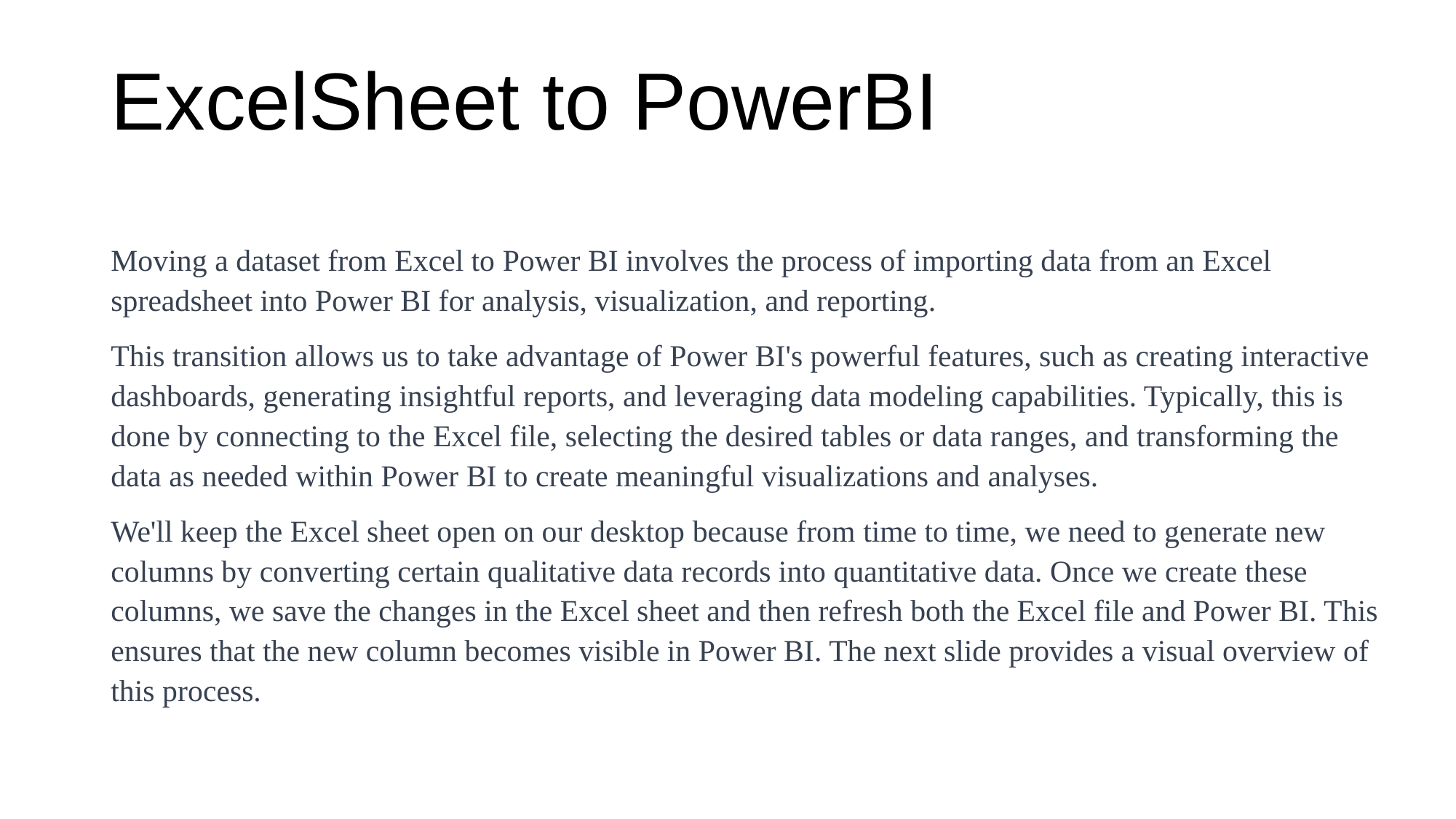

# ExcelSheet to PowerBI
Moving a dataset from Excel to Power BI involves the process of importing data from an Excel spreadsheet into Power BI for analysis, visualization, and reporting.
This transition allows us to take advantage of Power BI's powerful features, such as creating interactive dashboards, generating insightful reports, and leveraging data modeling capabilities. Typically, this is done by connecting to the Excel file, selecting the desired tables or data ranges, and transforming the data as needed within Power BI to create meaningful visualizations and analyses.
We'll keep the Excel sheet open on our desktop because from time to time, we need to generate new columns by converting certain qualitative data records into quantitative data. Once we create these columns, we save the changes in the Excel sheet and then refresh both the Excel file and Power BI. This ensures that the new column becomes visible in Power BI. The next slide provides a visual overview of this process.